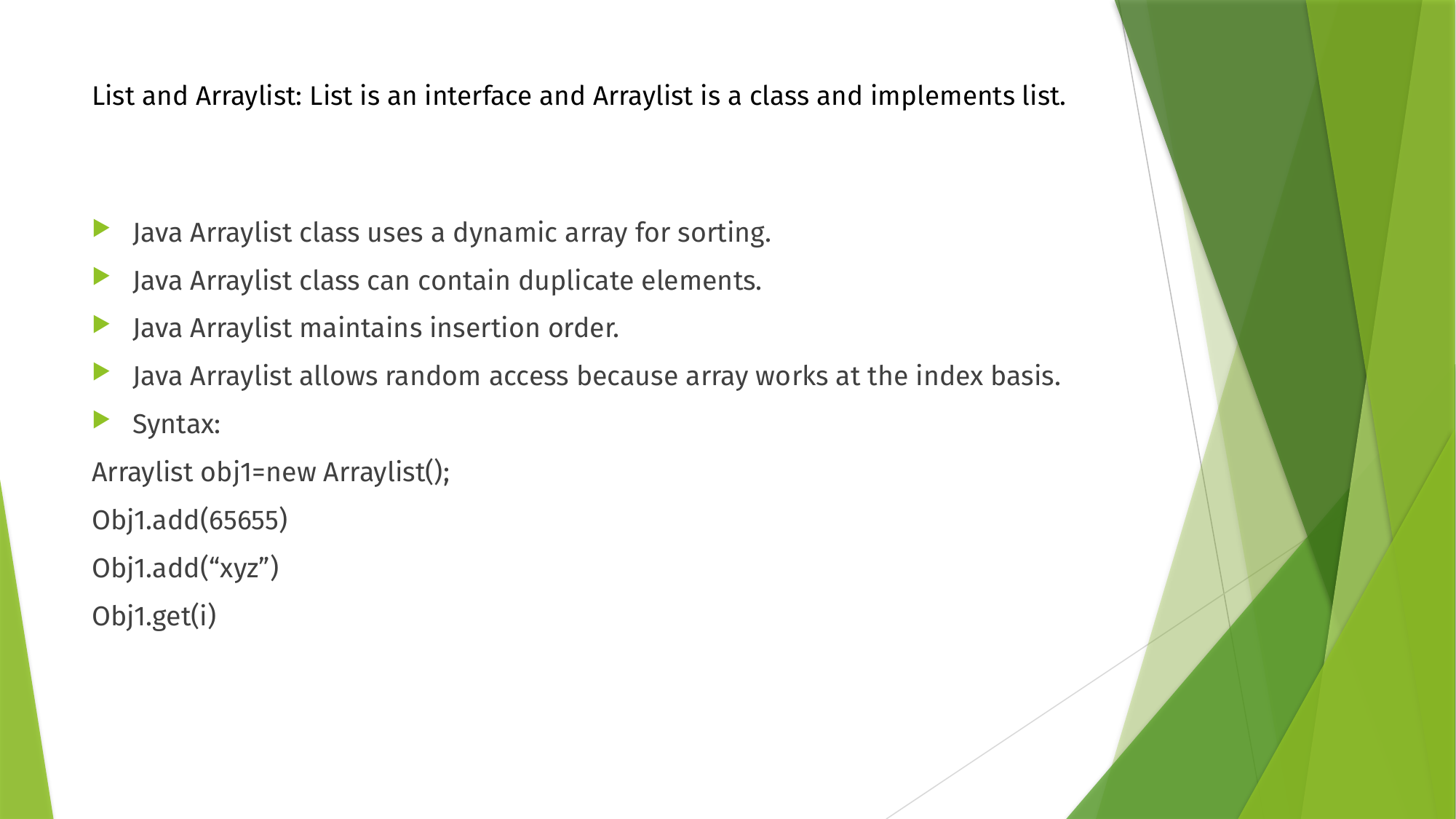

# List and Arraylist: List is an interface and Arraylist is a class and implements list.
Java Arraylist class uses a dynamic array for sorting.
Java Arraylist class can contain duplicate elements.
Java Arraylist maintains insertion order.
Java Arraylist allows random access because array works at the index basis.
Syntax:
Arraylist obj1=new Arraylist();
Obj1.add(65655)
Obj1.add(“xyz”)
Obj1.get(i)